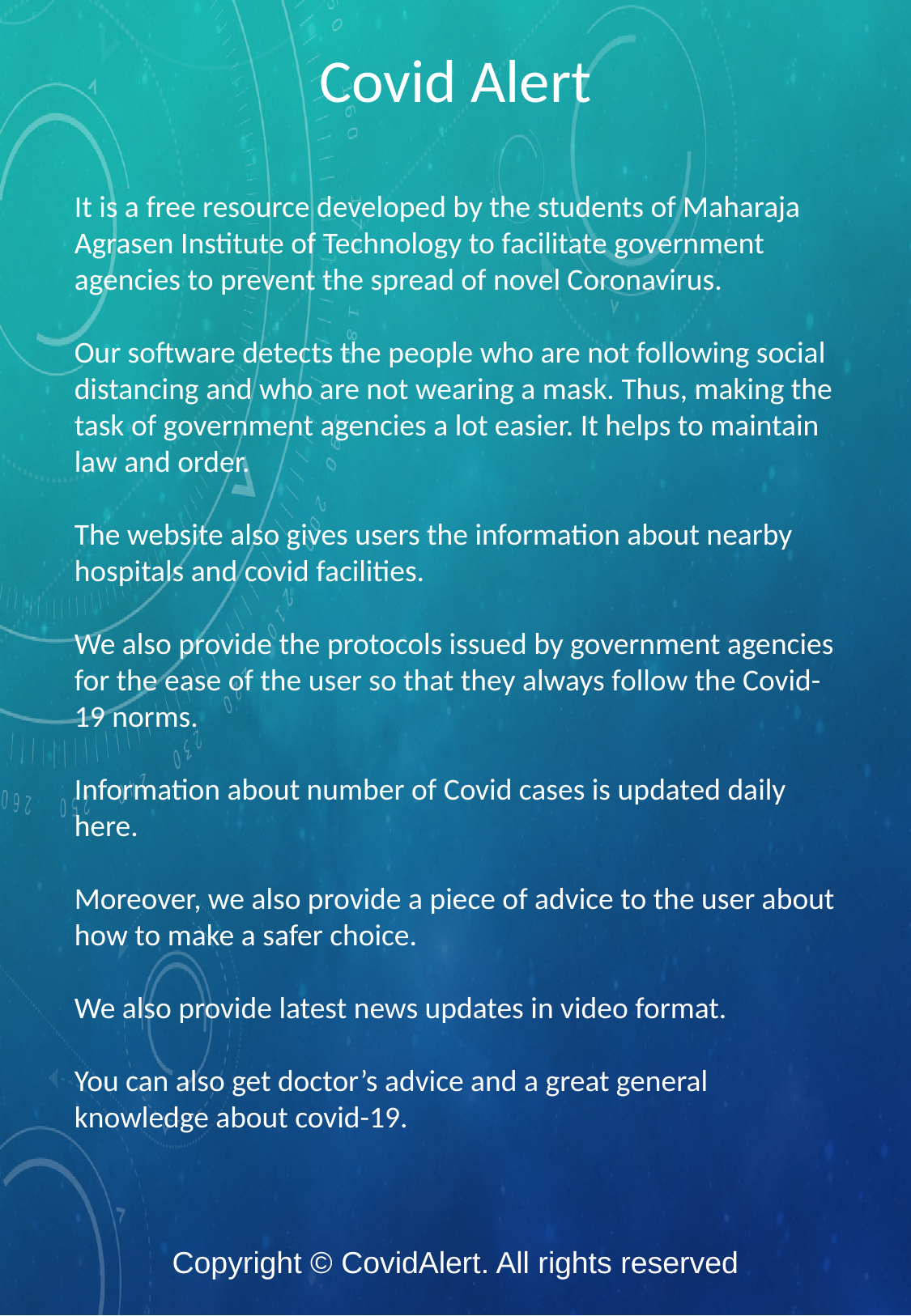

Covid Alert

It is a free resource developed by the students of Maharaja Agrasen Institute of Technology to facilitate government agencies to prevent the spread of novel Coronavirus.

Our software detects the people who are not following social distancing and who are not wearing a mask. Thus, making the task of government agencies a lot easier. It helps to maintain law and order.

The website also gives users the information about nearby hospitals and covid facilities.

We also provide the protocols issued by government agencies for the ease of the user so that they always follow the Covid-19 norms.

Information about number of Covid cases is updated daily here.

Moreover, we also provide a piece of advice to the user about how to make a safer choice.

We also provide latest news updates in video format.

You can also get doctor’s advice and a great general knowledge about covid-19.

Copyright © CovidAlert. All rights reserved